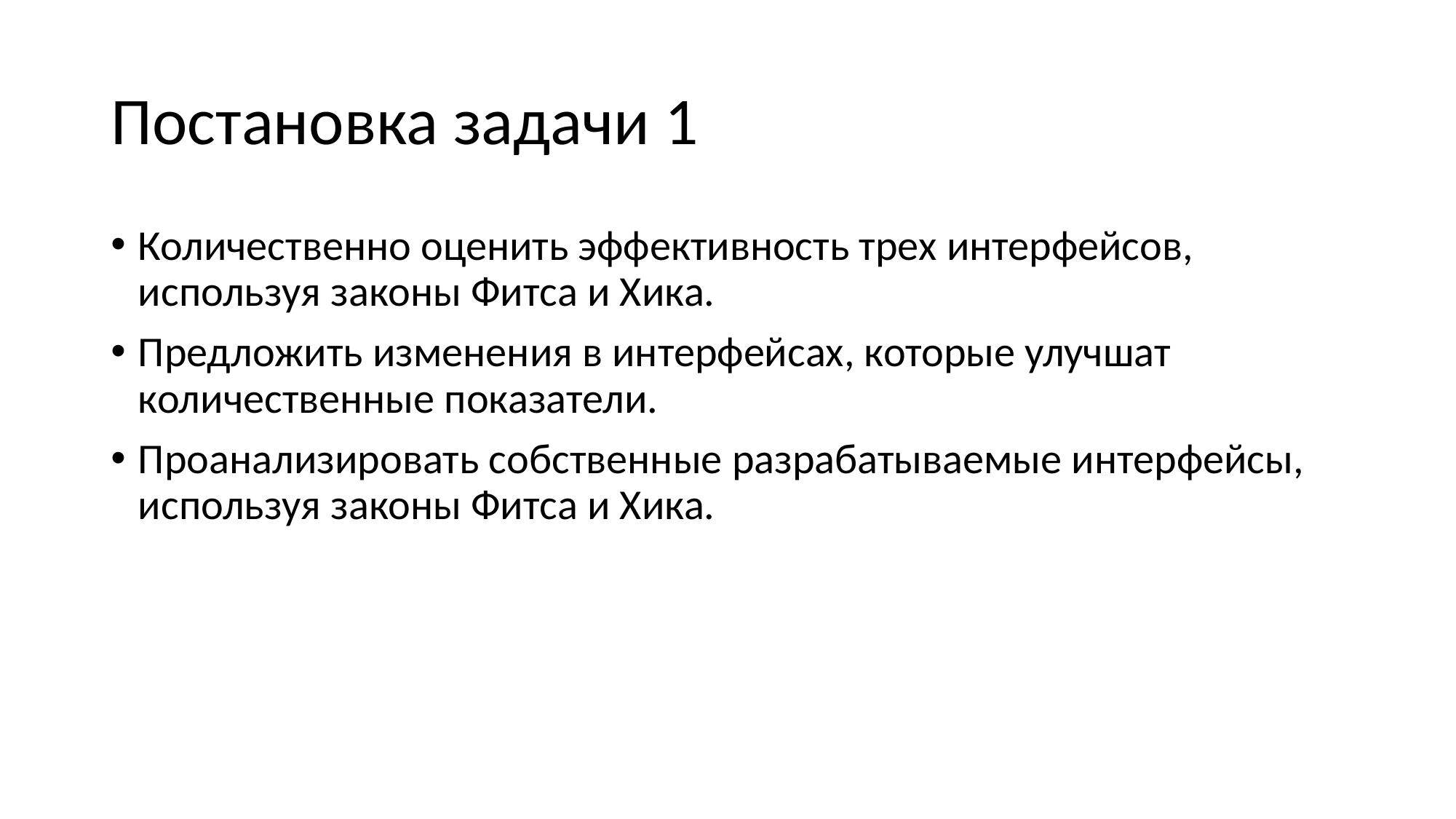

# Постановка задачи 1
Количественно оценить эффективность трех интерфейсов, используя законы Фитса и Хика.
Предложить изменения в интерфейсах, которые улучшат количественные показатели.
Проанализировать собственные разрабатываемые интерфейсы, используя законы Фитса и Хика.